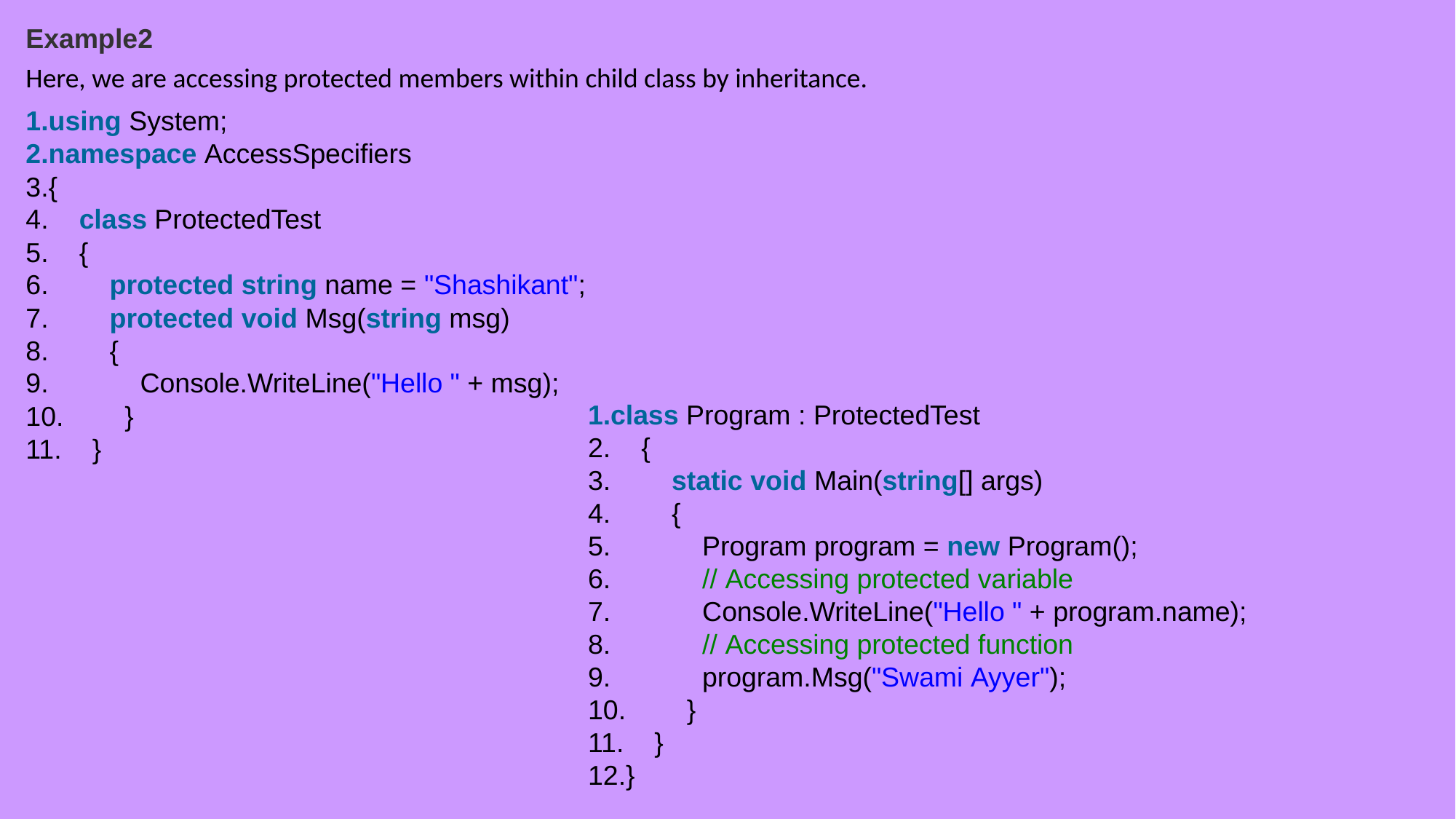

Example2

Here, we are accessing protected members within child class by inheritance.

using System;
namespace AccessSpecifiers
{
    class ProtectedTest
    {
        protected string name = "Shashikant";
        protected void Msg(string msg)
        {
            Console.WriteLine("Hello " + msg);
        }
    }

class Program : ProtectedTest
    {
        static void Main(string[] args)
        {
            Program program = new Program();
            // Accessing protected variable
            Console.WriteLine("Hello " + program.name);
            // Accessing protected function
            program.Msg("Swami Ayyer");
        }
    }
}